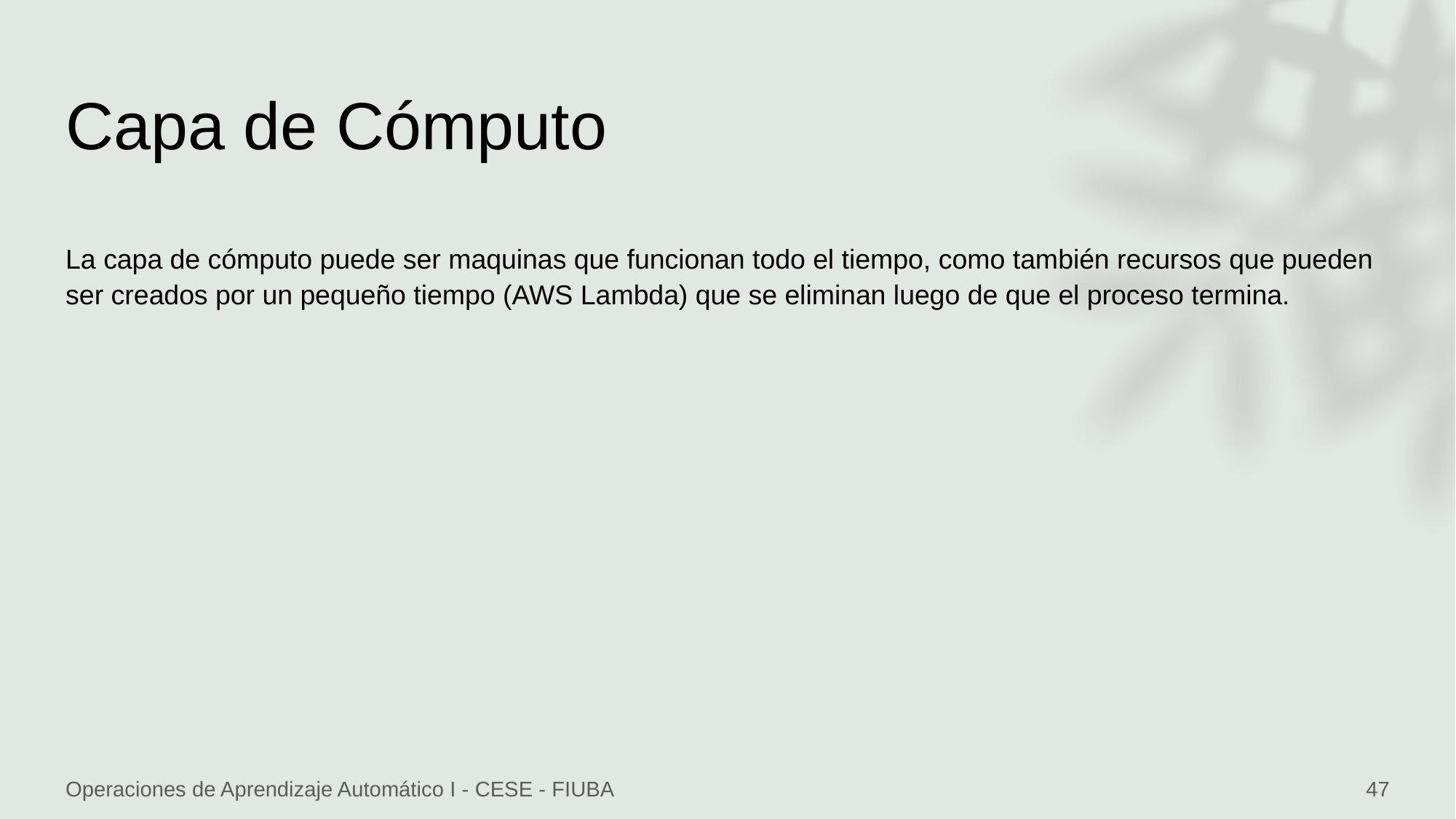

# Capa de Cómputo
La capa de cómputo puede ser maquinas que funcionan todo el tiempo, como también recursos que pueden ser creados por un pequeño tiempo (AWS Lambda) que se eliminan luego de que el proceso termina.

Operaciones de Aprendizaje Automático I - CESE - FIUBA
47